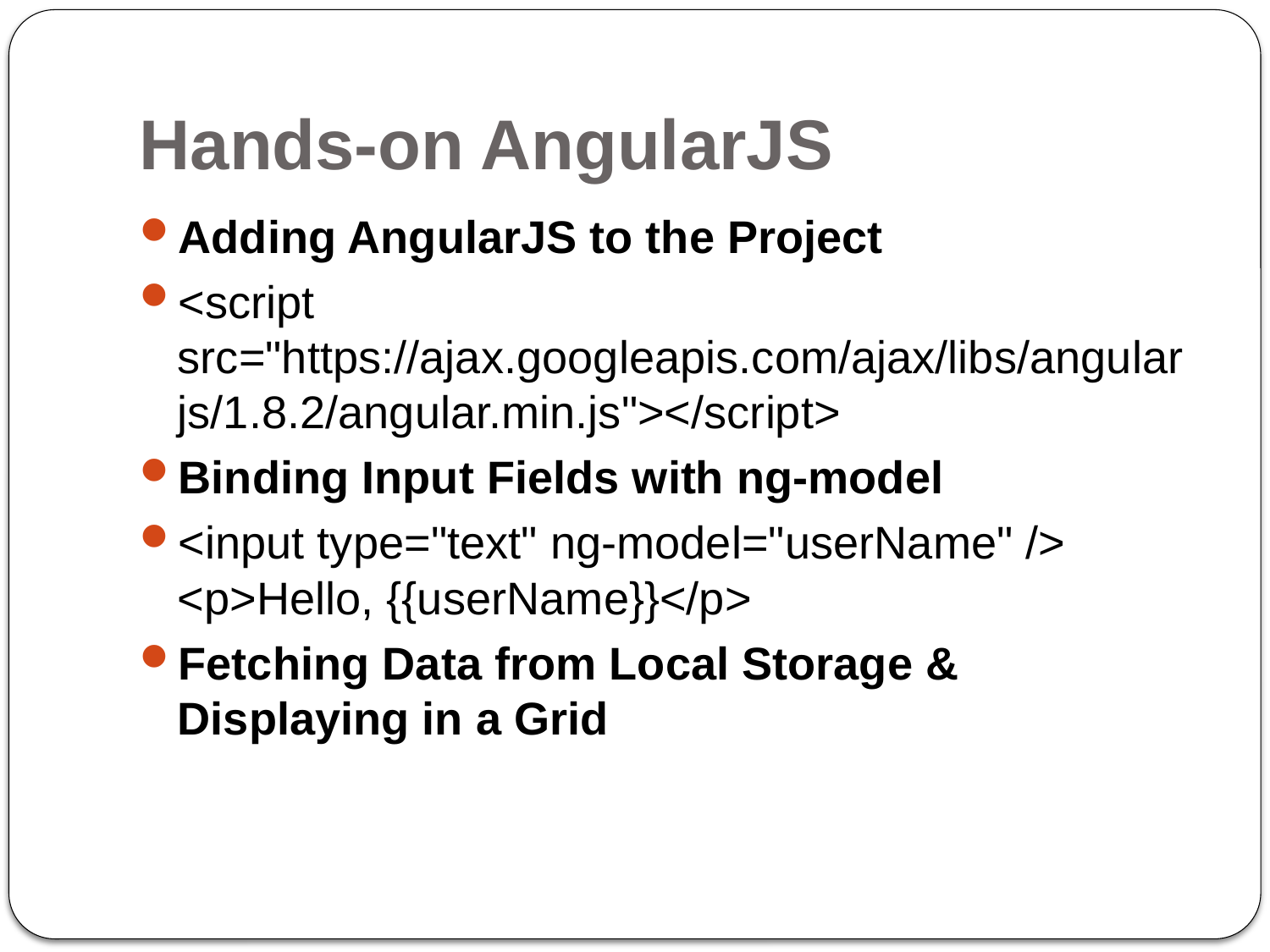

# Hands-on AngularJS
Adding AngularJS to the Project
<script src="https://ajax.googleapis.com/ajax/libs/angularjs/1.8.2/angular.min.js"></script>
Binding Input Fields with ng-model
<input type="text" ng-model="userName" /> <p>Hello, {{userName}}</p>
Fetching Data from Local Storage & Displaying in a Grid